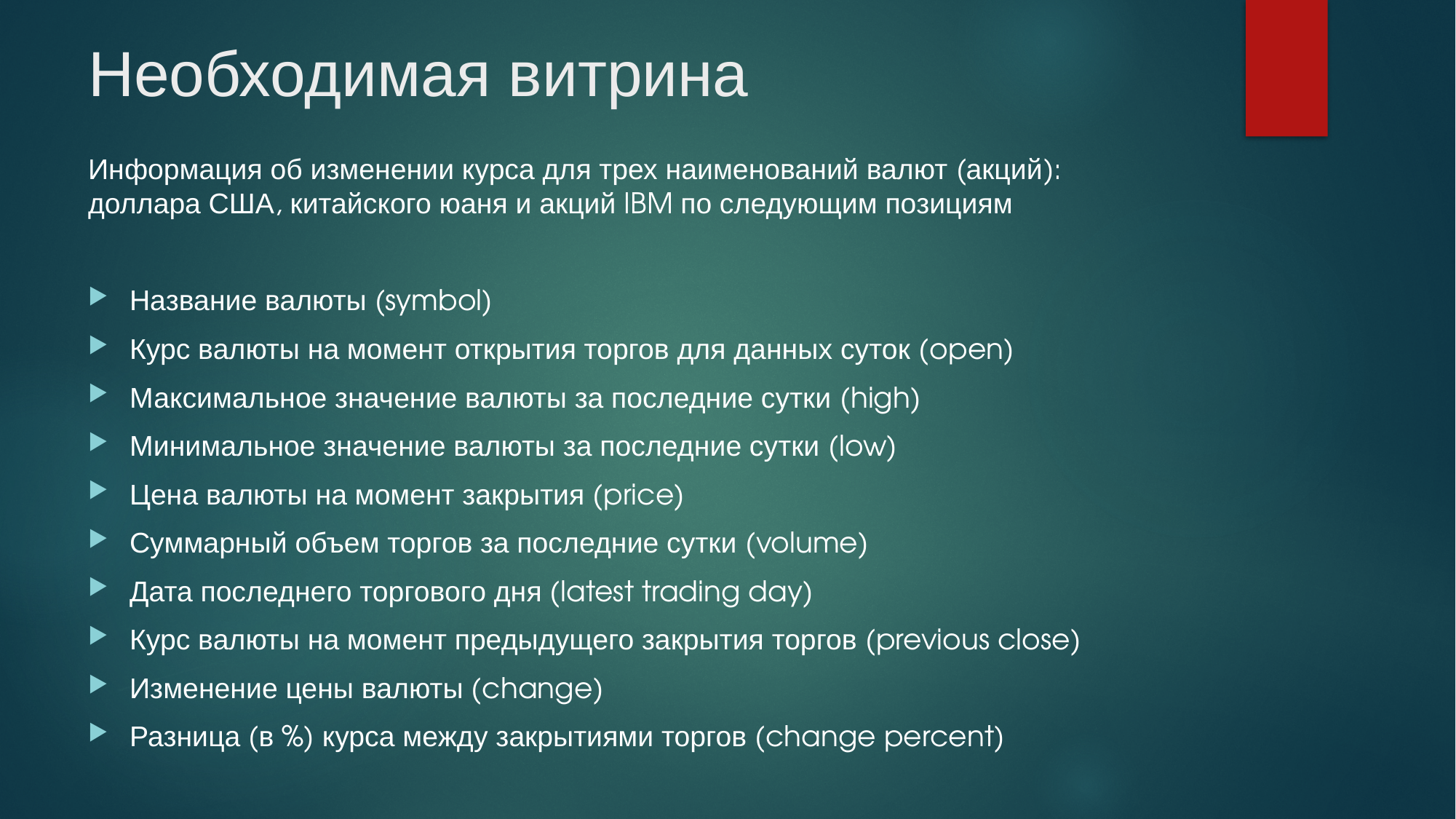

# Необходимая витрина
Информация об изменении курса для трех наименований валют (акций):
доллара США, китайского юаня и акций IBM по следующим позициям

Название валюты (symbol)
Курс валюты на момент открытия торгов для данных суток (open)
Максимальное значение валюты за последние сутки (high)
Минимальное значение валюты за последние сутки (low)
Цена валюты на момент закрытия (price)
Суммарный объем торгов за последние сутки (volume)
Дата последнего торгового дня (latest trading day)
Курс валюты на момент предыдущего закрытия торгов (previous close)
Изменение цены валюты (change)
Разница (в %) курса между закрытиями торгов (change percent)